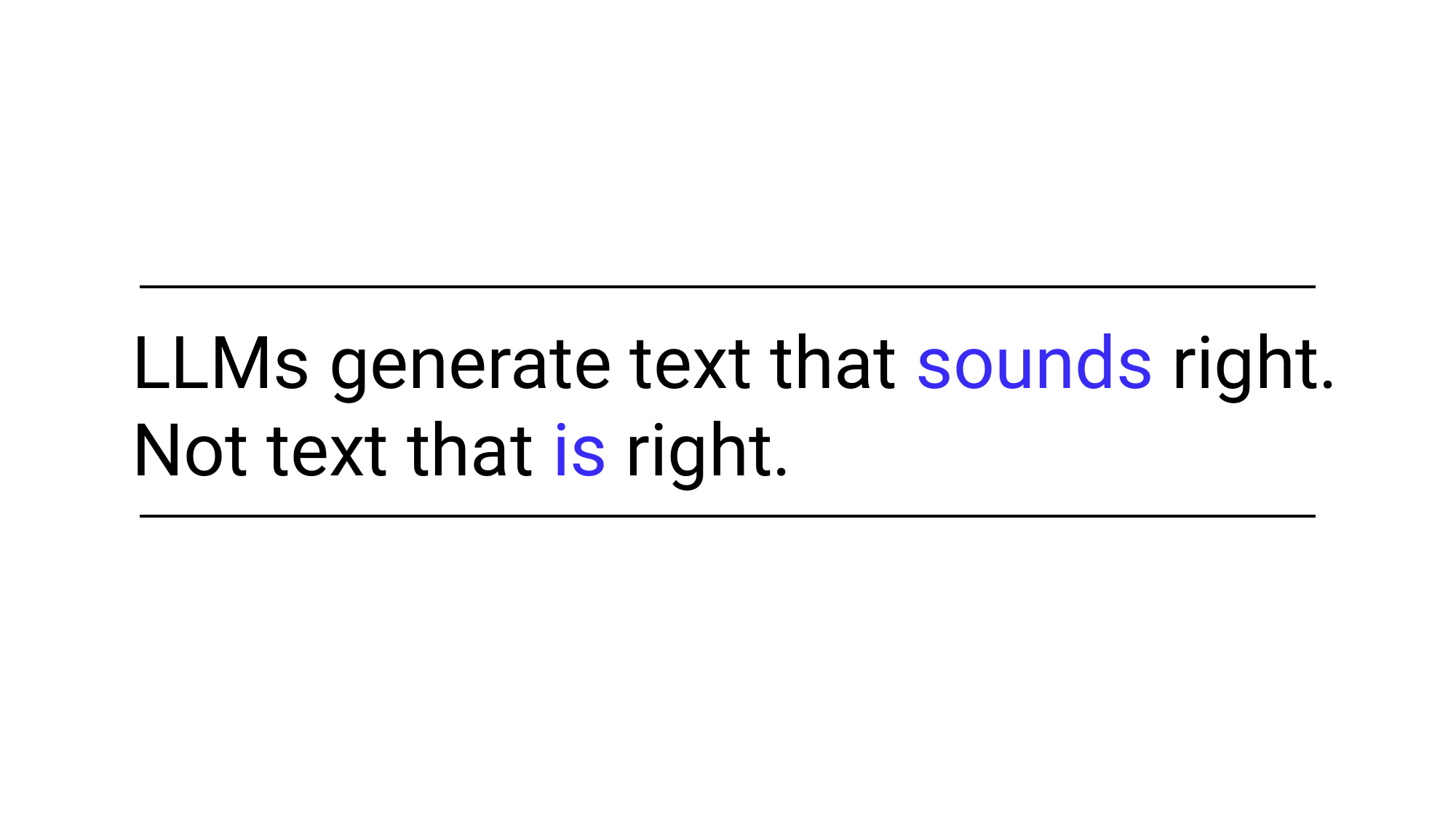

LLMs generate text that sounds right.
Not text that is right.